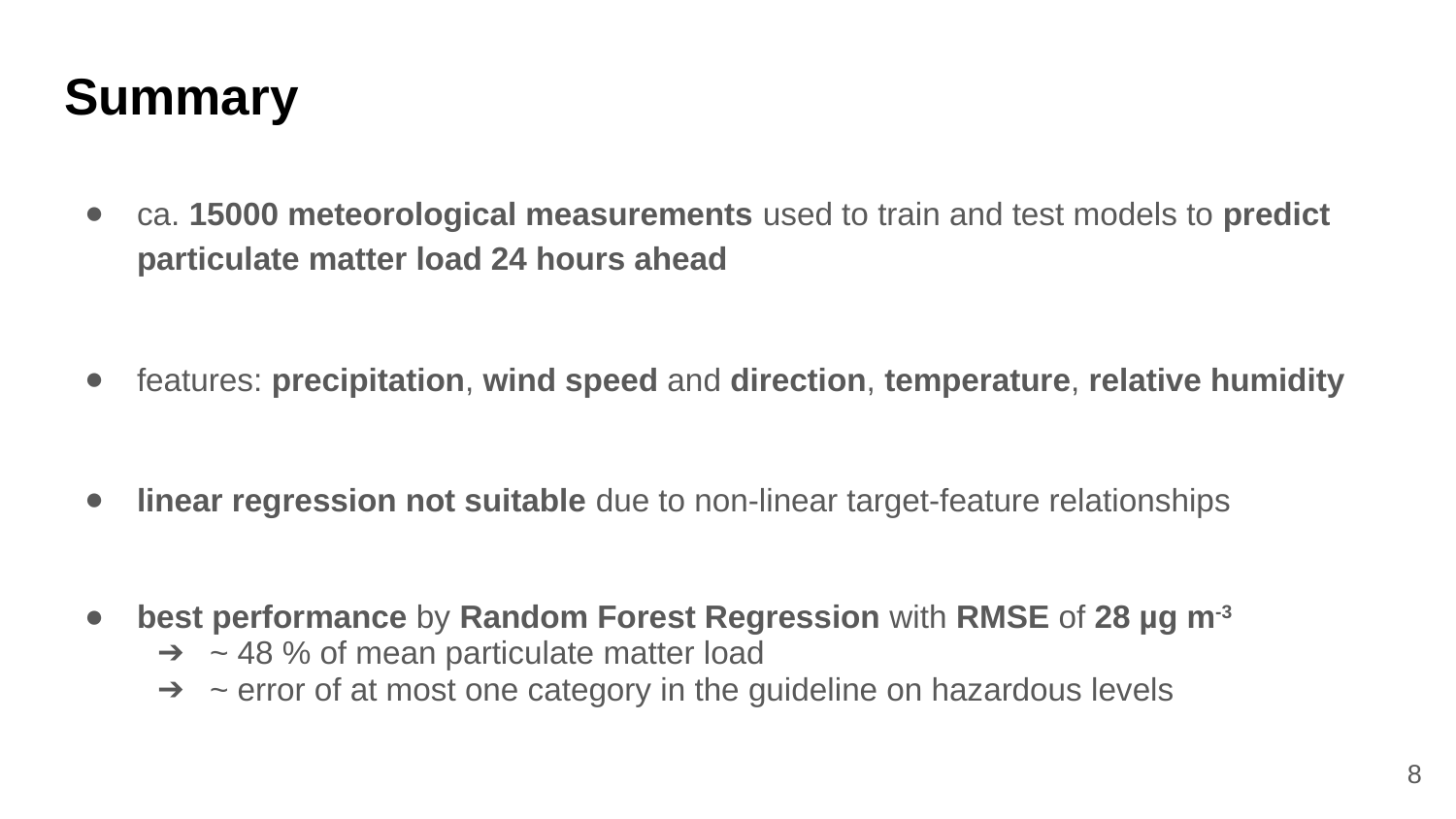

# Summary
ca. 15000 meteorological measurements used to train and test models to predict particulate matter load 24 hours ahead

features: precipitation, wind speed and direction, temperature, relative humidity

linear regression not suitable due to non-linear target-feature relationships

best performance by Random Forest Regression with RMSE of 28 µg m-3
~ 48 % of mean particulate matter load
~ error of at most one category in the guideline on hazardous levels
8